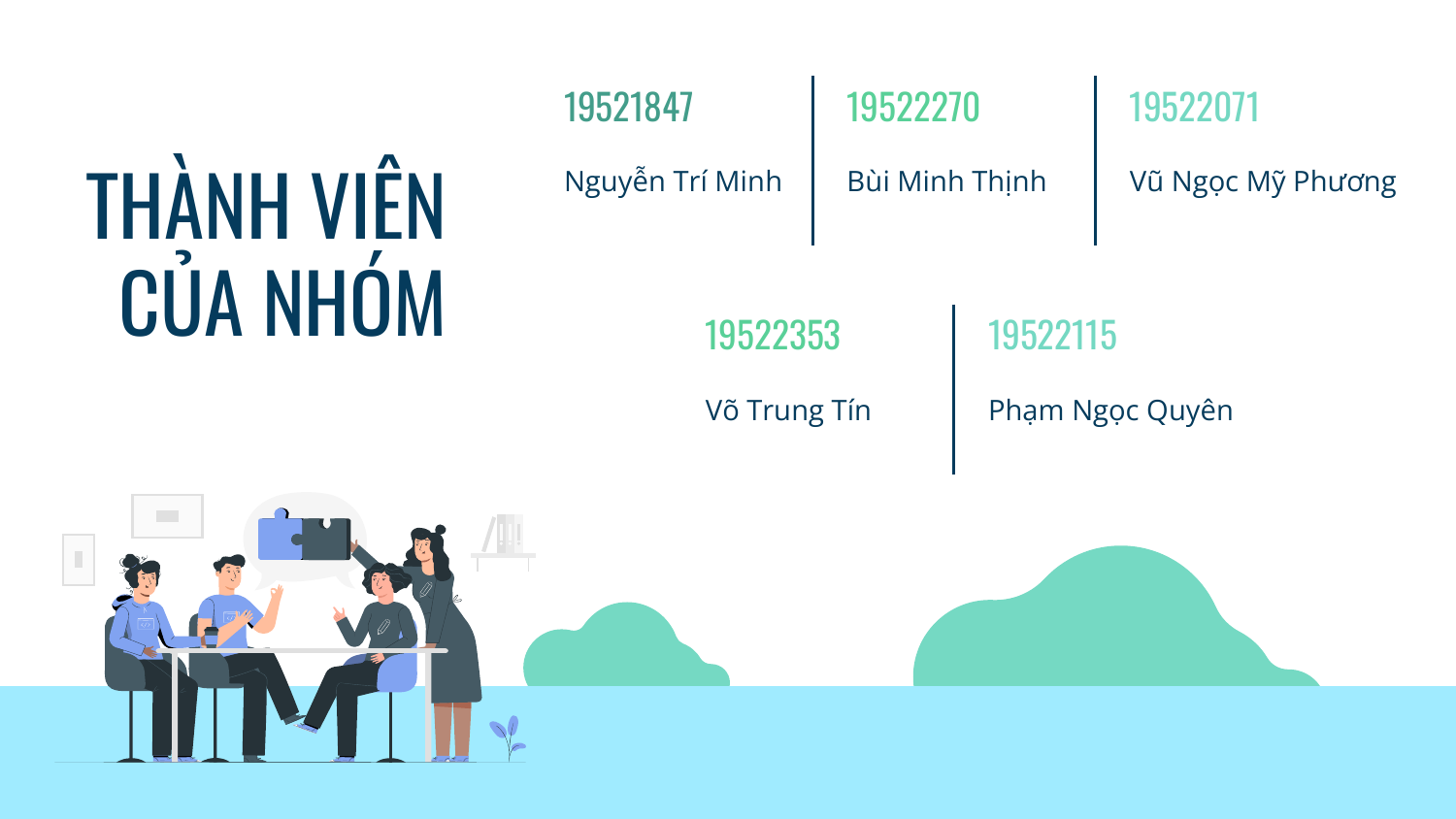

19521847
19522270
19522071
# THÀNH VIÊN CỦA NHÓM
Nguyễn Trí Minh

Bùi Minh Thịnh

Vũ Ngọc Mỹ Phương

19522353
19522115
Võ Trung Tín

Phạm Ngọc Quyên